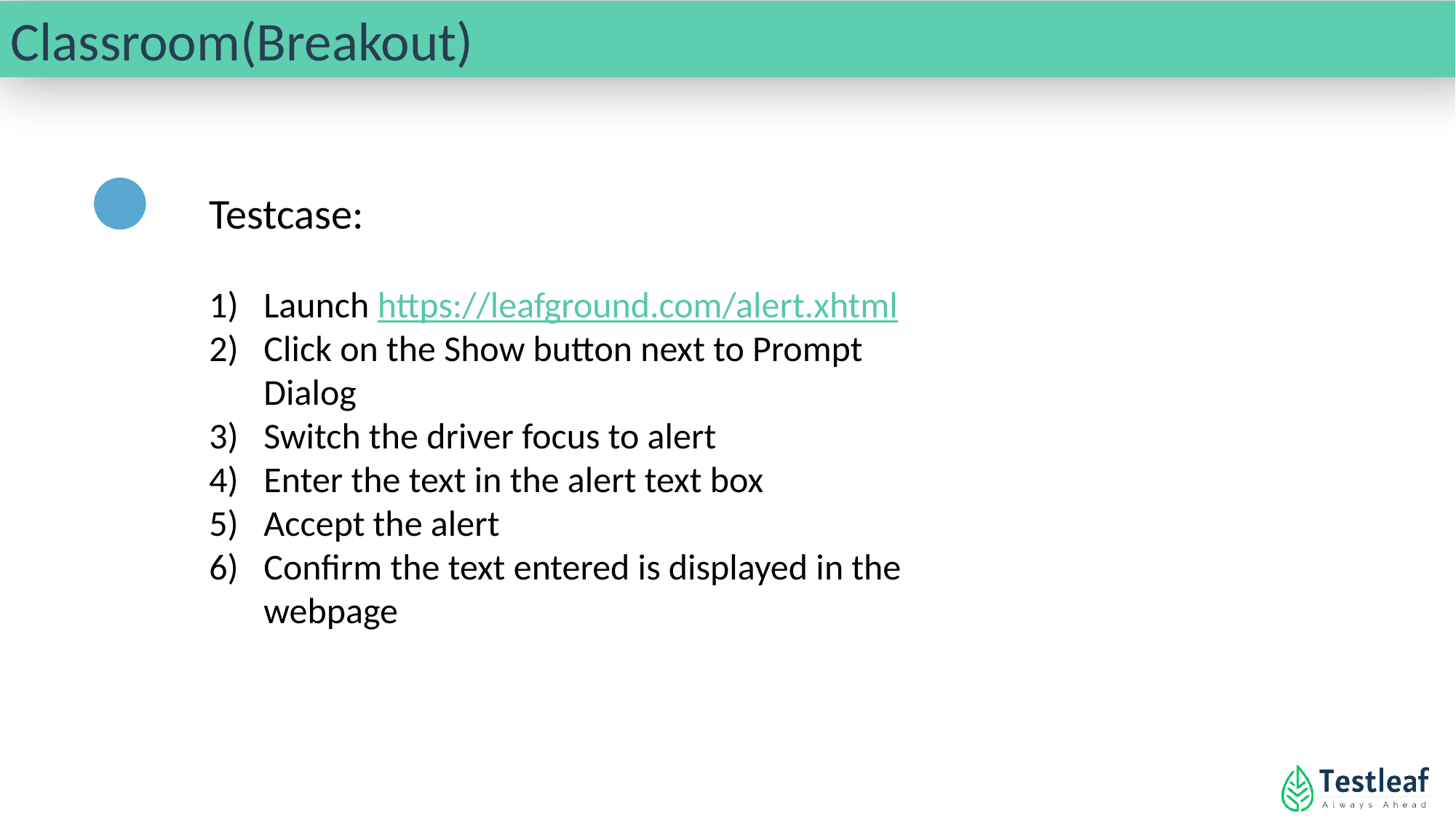

Classroom(Breakout)

Testcase:

Launch https://leafground.com/alert.xhtml
Click on the Show button next to Prompt Dialog
Switch the driver focus to alert
Enter the text in the alert text box
Accept the alert
Confirm the text entered is displayed in the webpage